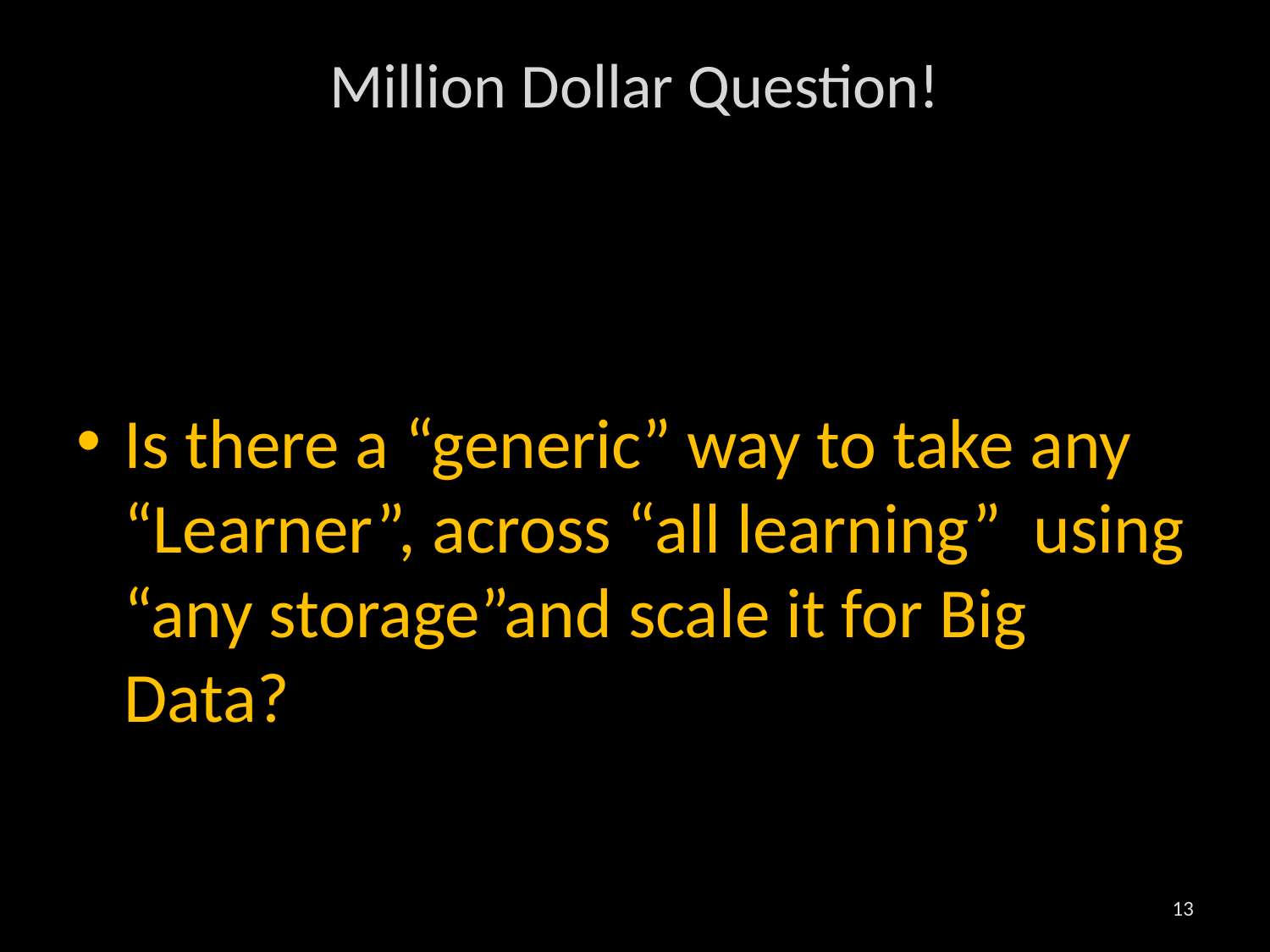

# Million Dollar Question!

Is there a “generic” way to take any “Learner”, across “all learning”  using “any storage”and scale it for Big Data?

13